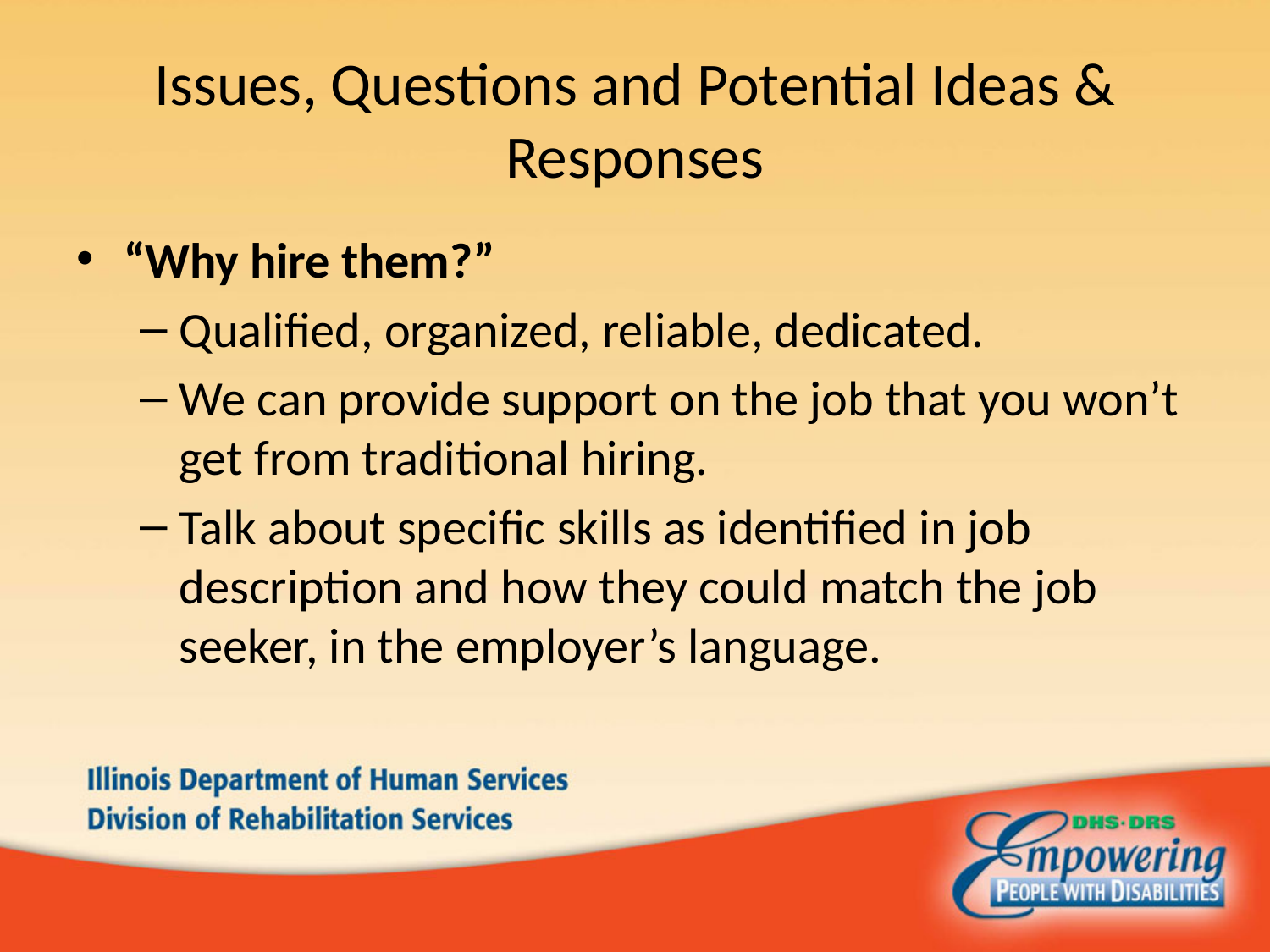

# Issues, Questions and Potential Ideas & Responses
“Why hire them?”
Qualified, organized, reliable, dedicated.
We can provide support on the job that you won’t get from traditional hiring.
Talk about specific skills as identified in job description and how they could match the job seeker, in the employer’s language.